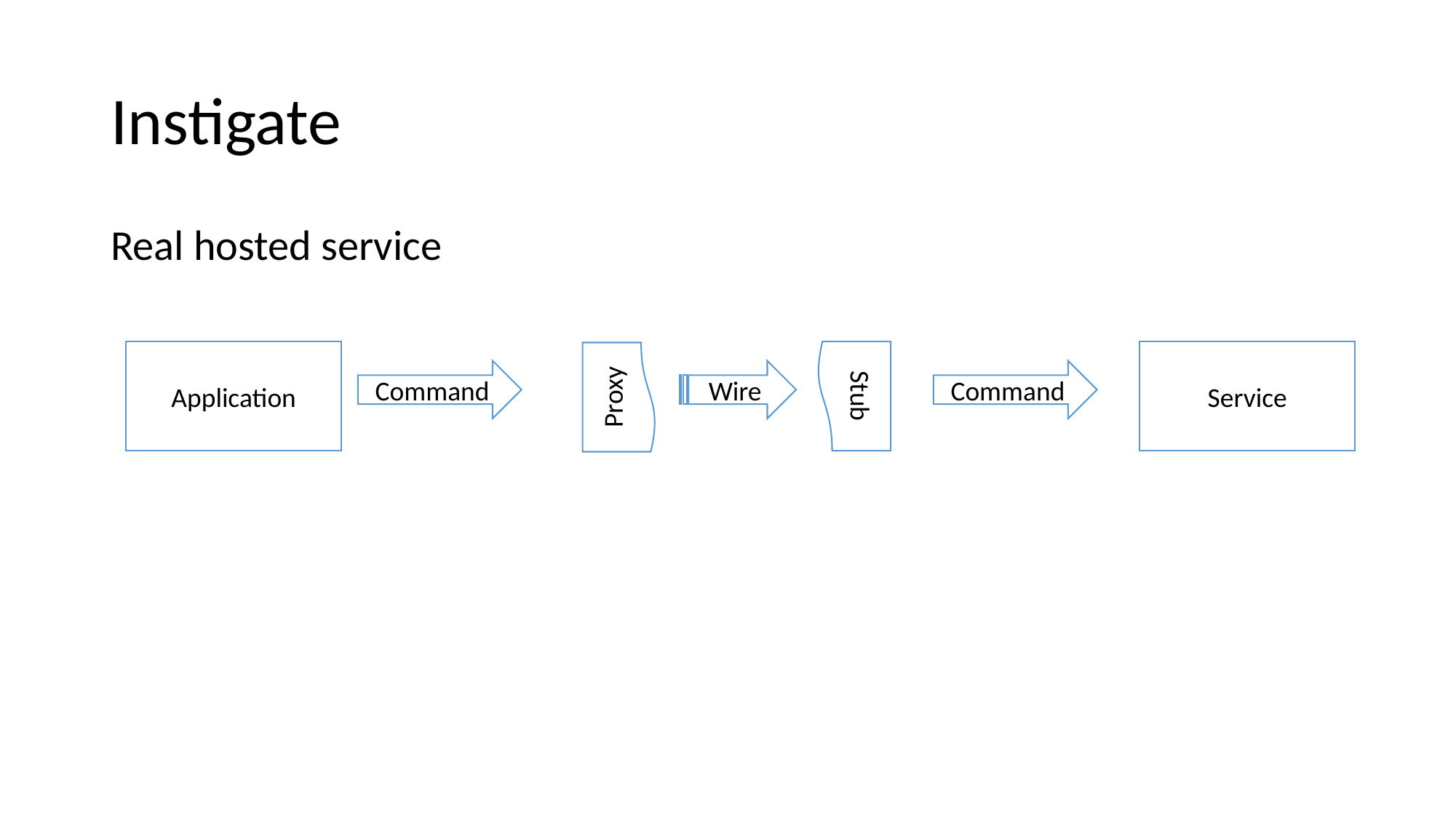

# Instigate
Real hosted service
Application
Service
Stub
Proxy
Command
Wire
Command